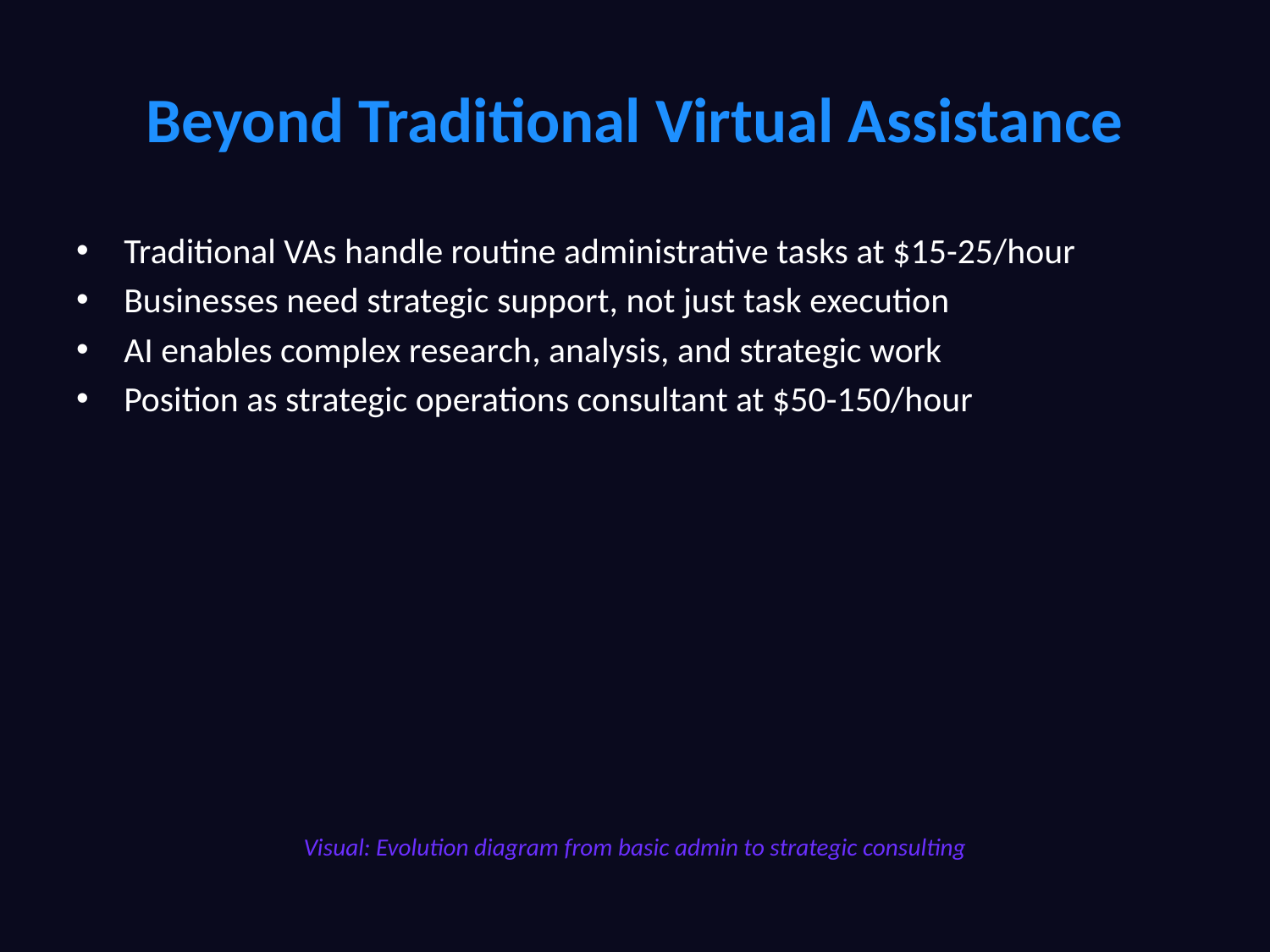

# Beyond Traditional Virtual Assistance
Traditional VAs handle routine administrative tasks at $15-25/hour
Businesses need strategic support, not just task execution
AI enables complex research, analysis, and strategic work
Position as strategic operations consultant at $50-150/hour
Visual: Evolution diagram from basic admin to strategic consulting